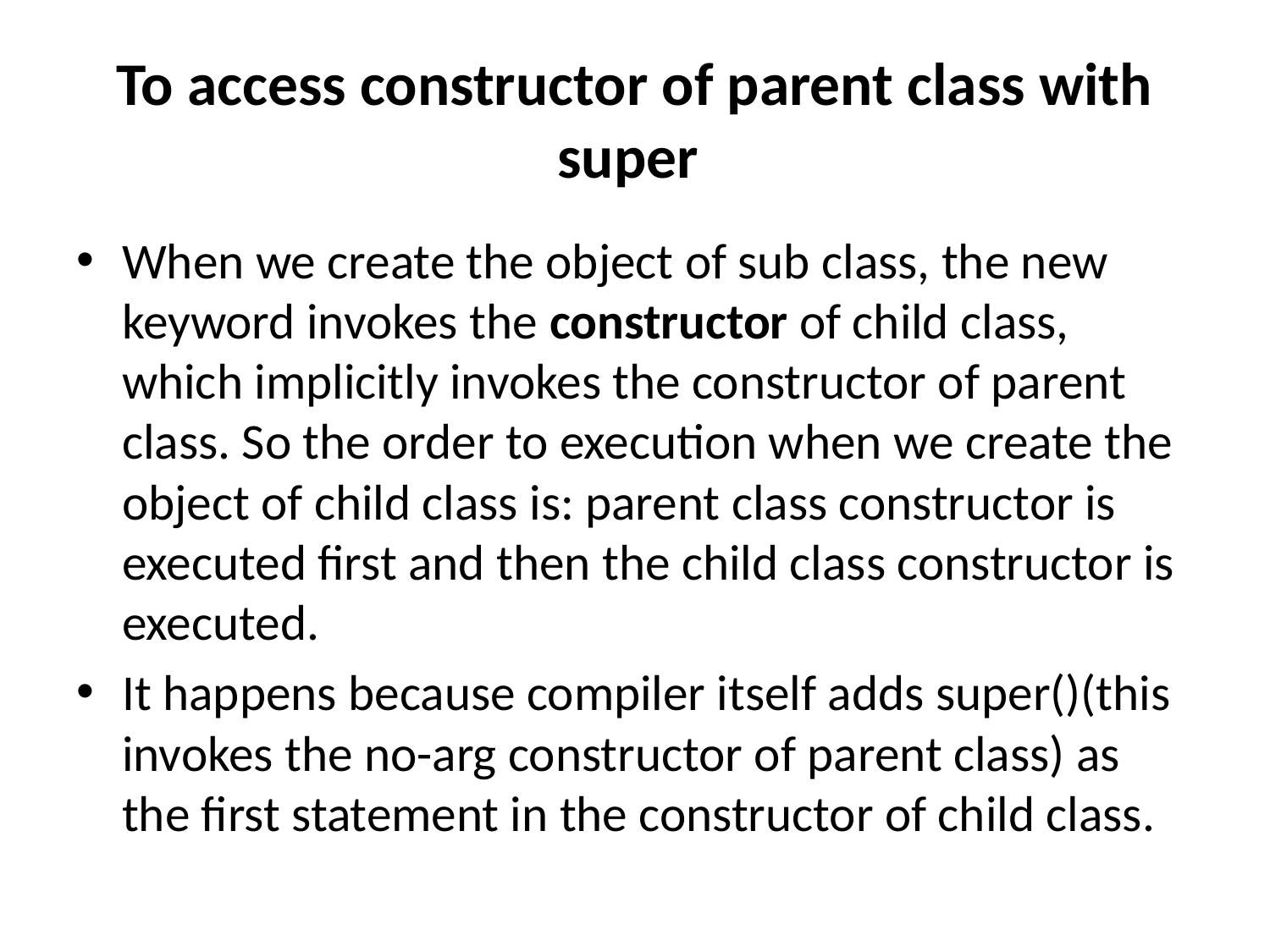

# To access constructor of parent class with super
When we create the object of sub class, the new keyword invokes the constructor of child class, which implicitly invokes the constructor of parent class. So the order to execution when we create the object of child class is: parent class constructor is executed first and then the child class constructor is executed.
It happens because compiler itself adds super()(this invokes the no-arg constructor of parent class) as the first statement in the constructor of child class.